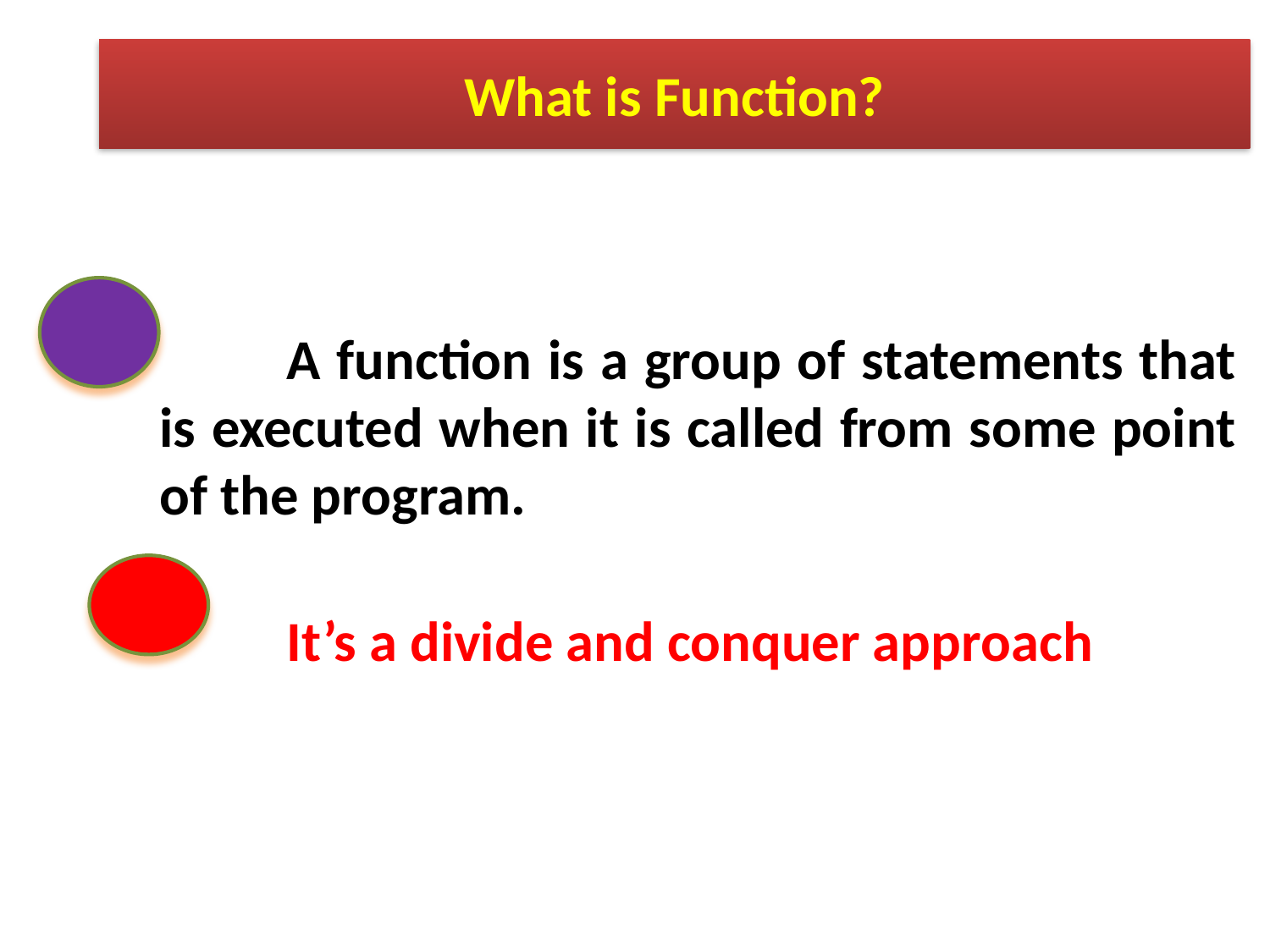

# What is Function?

		A function is a group of statements that is executed when it is called from some point of the program.
	It’s a divide and conquer approach